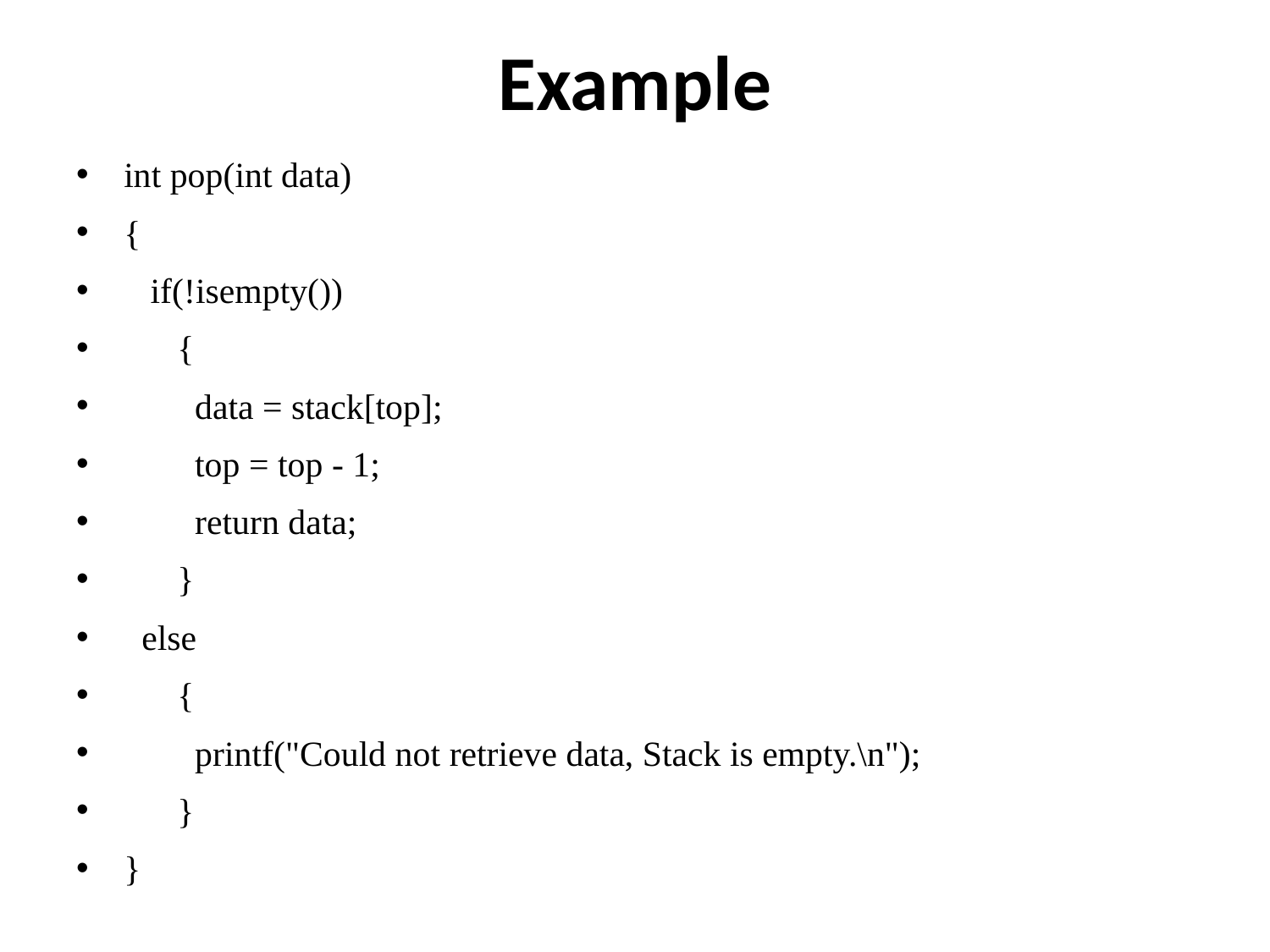

# Example
int pop(int data)
{
   if(!isempty())
      {
        data = stack[top];
        top = top - 1;
        return data;
      }
  else
      {
        printf("Could not retrieve data, Stack is empty.\n");
      }
}